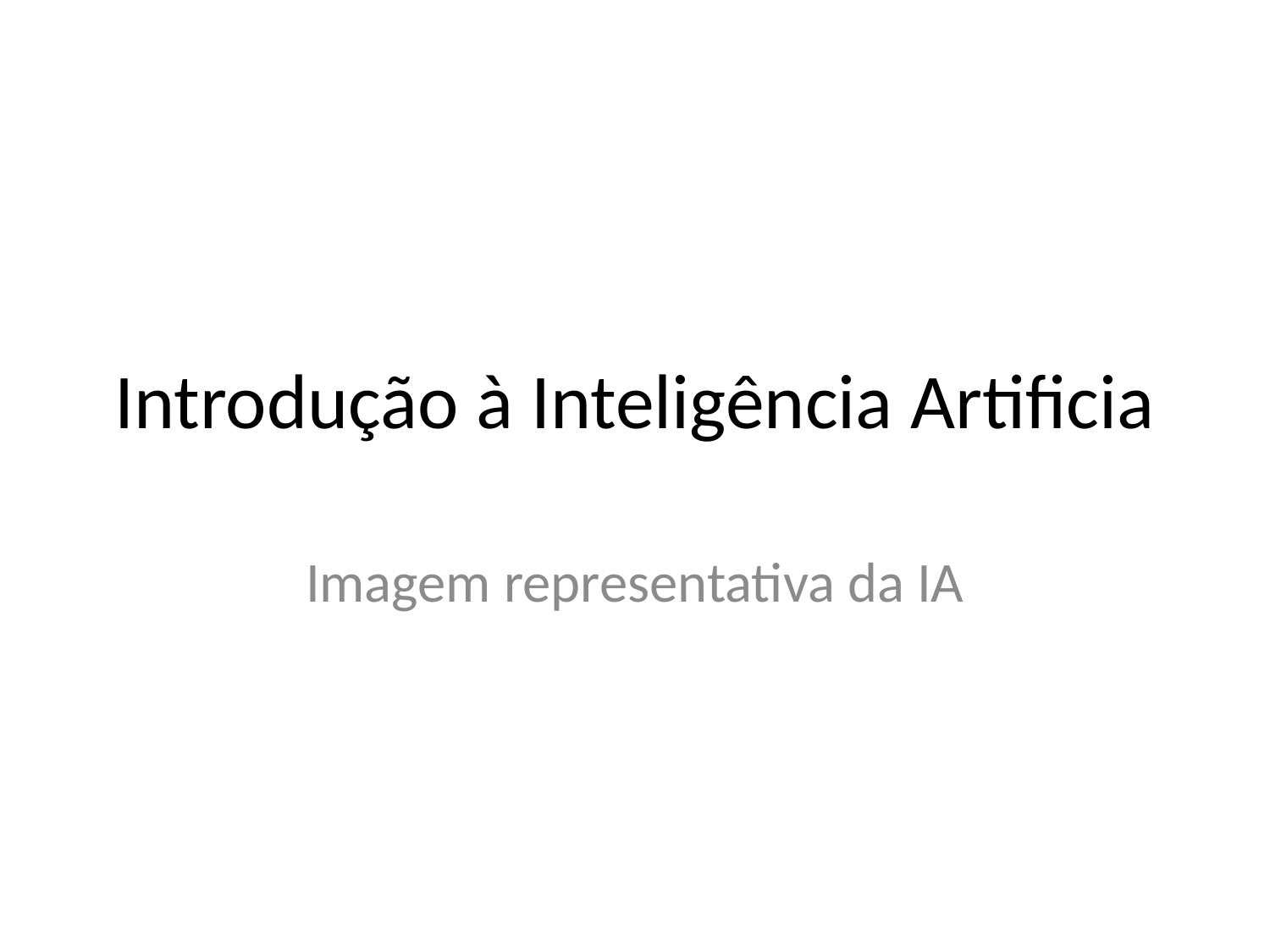

# Introdução à Inteligência Artificia
Imagem representativa da IA